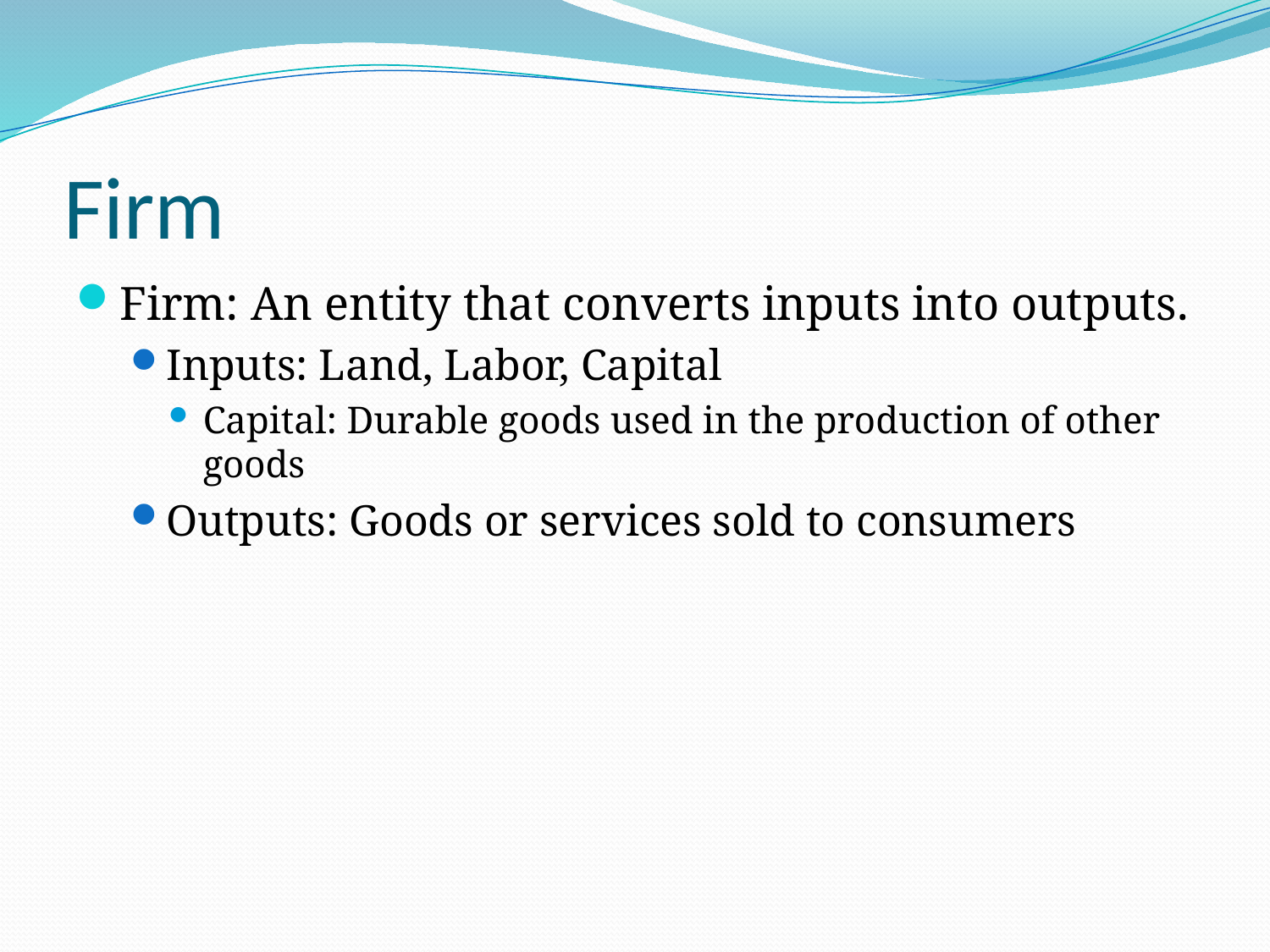

# Firm
Firm: An entity that converts inputs into outputs.
Inputs: Land, Labor, Capital
Capital: Durable goods used in the production of other goods
Outputs: Goods or services sold to consumers